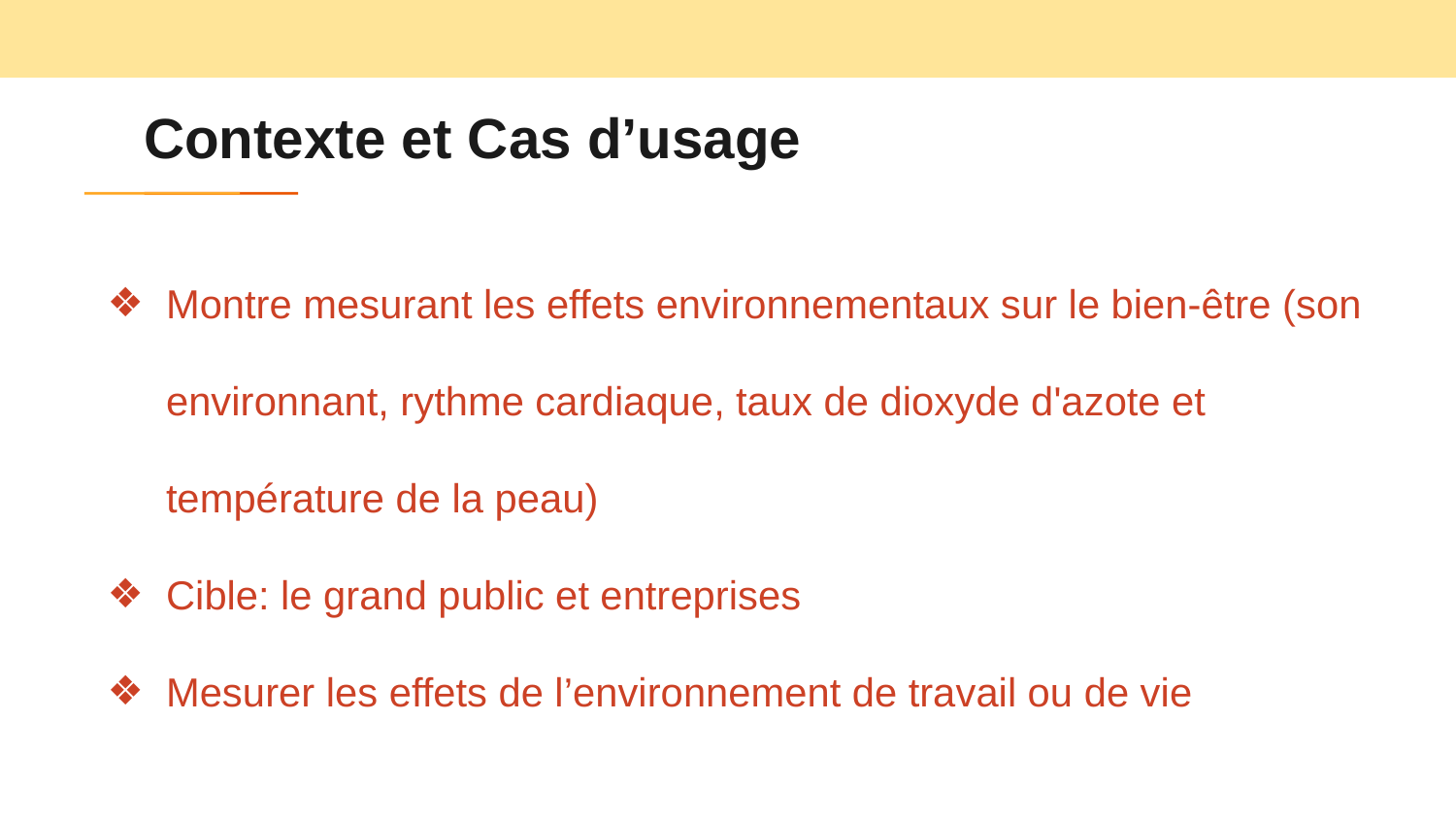

# Contexte et Cas d’usage
Montre mesurant les effets environnementaux sur le bien-être (son environnant, rythme cardiaque, taux de dioxyde d'azote et température de la peau)
Cible: le grand public et entreprises
Mesurer les effets de l’environnement de travail ou de vie